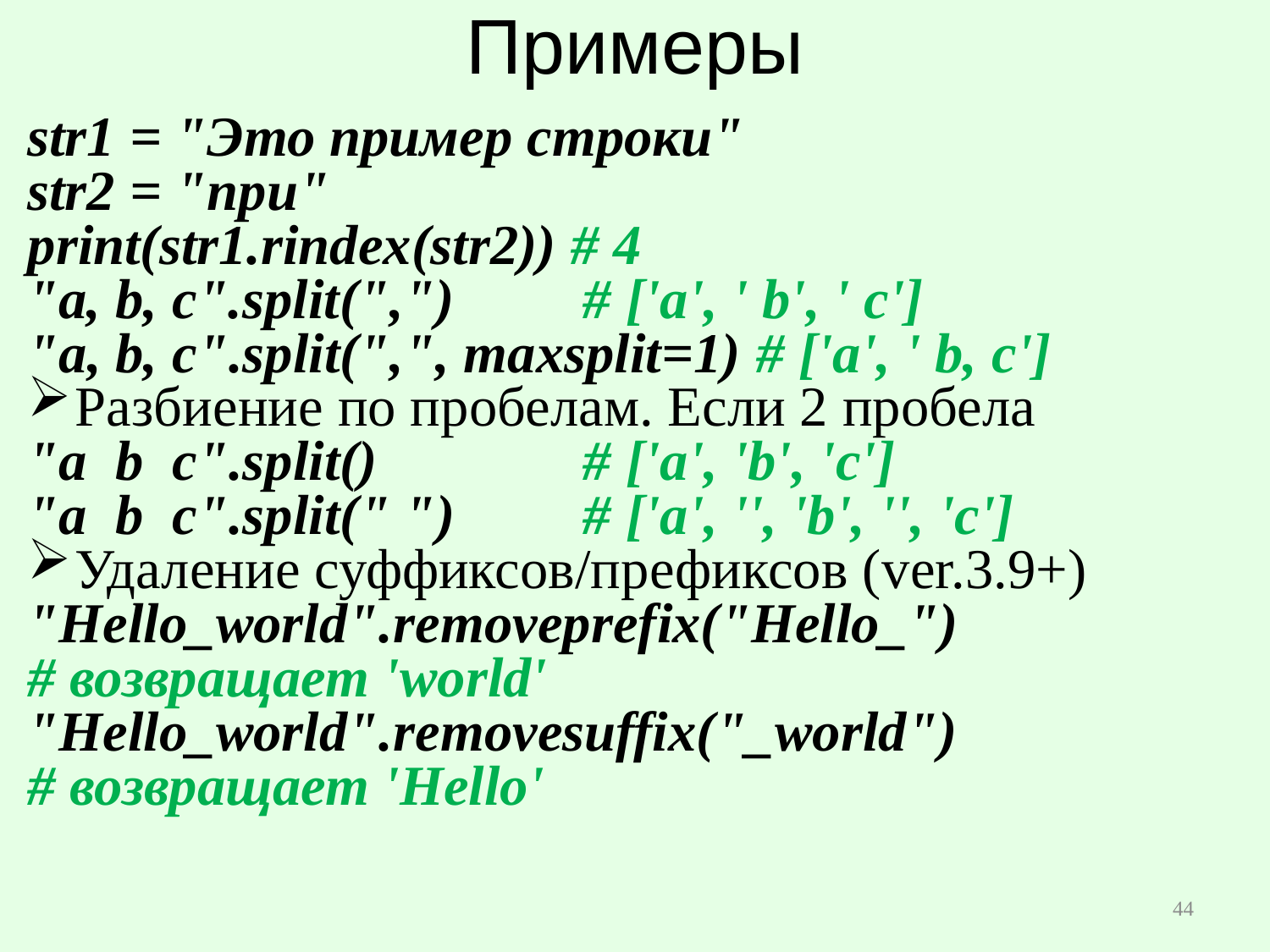

# Примеры
str1 = "Это пример строки"
str2 = "при"
print(str1.rindex(str2)) # 4
"a, b, c".split(",") 	# ['a', ' b', ' c']
"a, b, c".split(",", maxsplit=1) # ['a', ' b, c']
Разбиение по пробелам. Если 2 пробела
"a  b  c".split()  		# ['a', 'b', 'c']
"a  b  c".split(" ") 	# ['a', '', 'b', '', 'c']
Удаление суффиксов/префиксов (ver.3.9+)
"Hello_world".removeprefix("Hello_")
# возвращает 'world'
"Hello_world".removesuffix("_world")
# возвращает 'Hello'
44